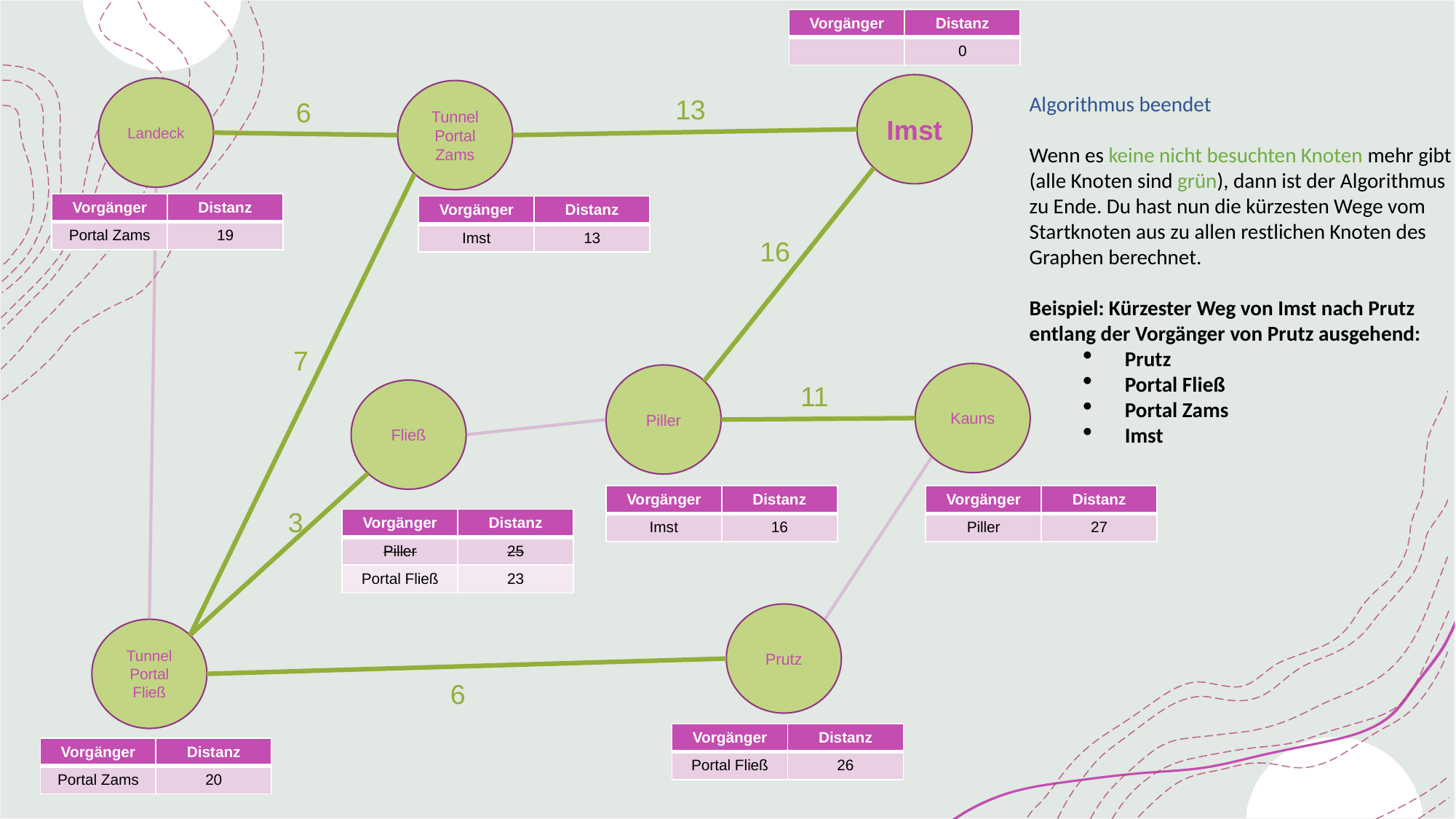

| Vorgänger | Distanz |
| --- | --- |
|  | 0 |
Imst
Landeck
Tunnel Portal Zams
Algorithmus beendet

Wenn es keine nicht besuchten Knoten mehr gibt (alle Knoten sind grün), dann ist der Algorithmus zu Ende. Du hast nun die kürzesten Wege vom Startknoten aus zu allen restlichen Knoten des Graphen berechnet.

Beispiel: Kürzester Weg von Imst nach Prutz entlang der Vorgänger von Prutz ausgehend:
Prutz
Portal Fließ
Portal Zams
Imst
13
6
| Vorgänger | Distanz |
| --- | --- |
| Portal Zams | 19 |
| Vorgänger | Distanz |
| --- | --- |
| Imst | 13 |
16
7
Kauns
Piller
11
Fließ
| Vorgänger | Distanz |
| --- | --- |
| Imst | 16 |
| Vorgänger | Distanz |
| --- | --- |
| Piller | 27 |
3
| Vorgänger | Distanz |
| --- | --- |
| Piller | 25 |
| Portal Fließ | 23 |
Prutz
Tunnel Portal Fließ
6
| Vorgänger | Distanz |
| --- | --- |
| Portal Fließ | 26 |
| Vorgänger | Distanz |
| --- | --- |
| Portal Zams | 20 |